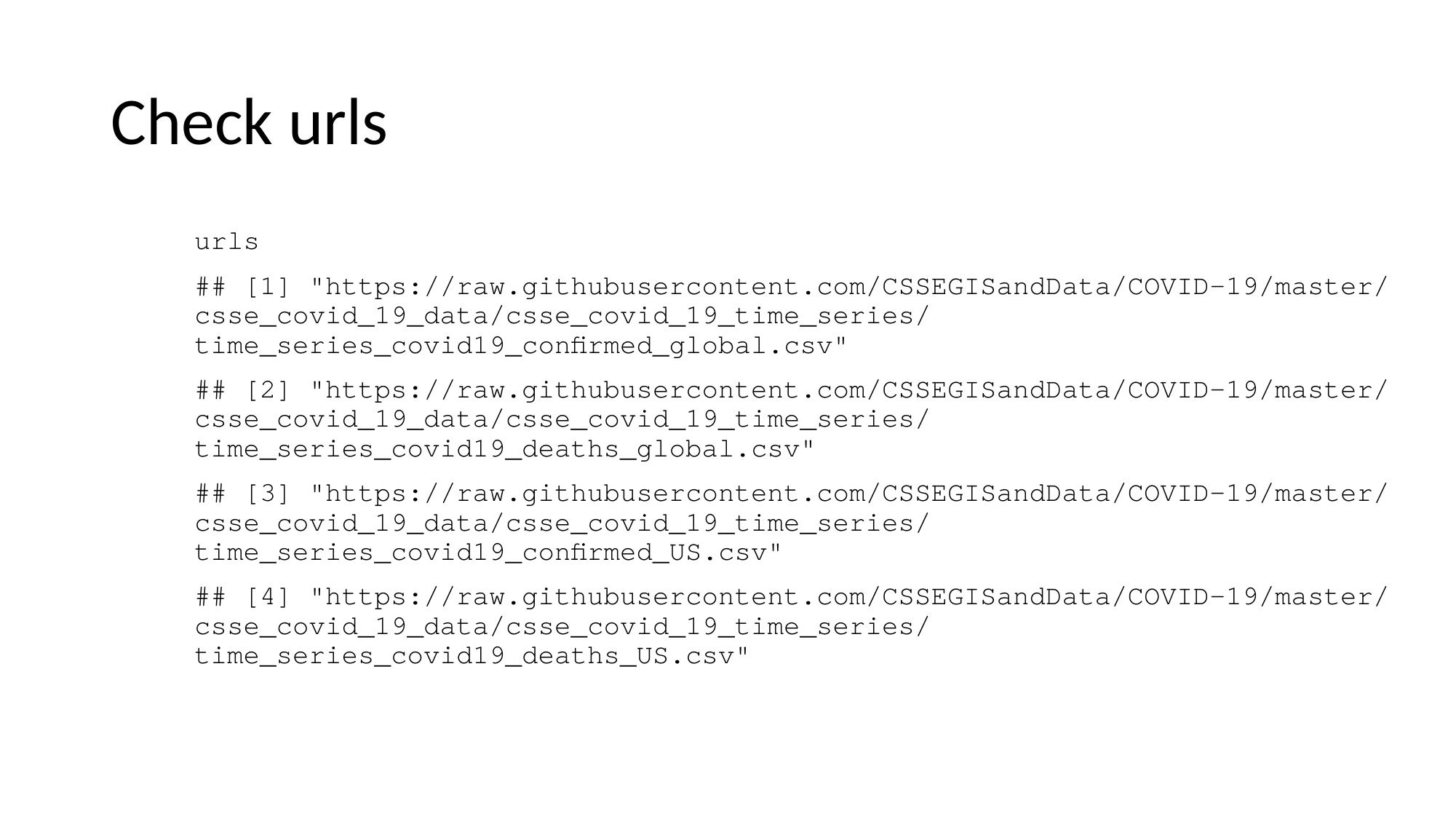

# Check urls
urls
## [1] "https://raw.githubusercontent.com/CSSEGISandData/COVID-19/master/csse_covid_19_data/csse_covid_19_time_series/time_series_covid19_confirmed_global.csv"
## [2] "https://raw.githubusercontent.com/CSSEGISandData/COVID-19/master/csse_covid_19_data/csse_covid_19_time_series/time_series_covid19_deaths_global.csv"
## [3] "https://raw.githubusercontent.com/CSSEGISandData/COVID-19/master/csse_covid_19_data/csse_covid_19_time_series/time_series_covid19_confirmed_US.csv"
## [4] "https://raw.githubusercontent.com/CSSEGISandData/COVID-19/master/csse_covid_19_data/csse_covid_19_time_series/time_series_covid19_deaths_US.csv"